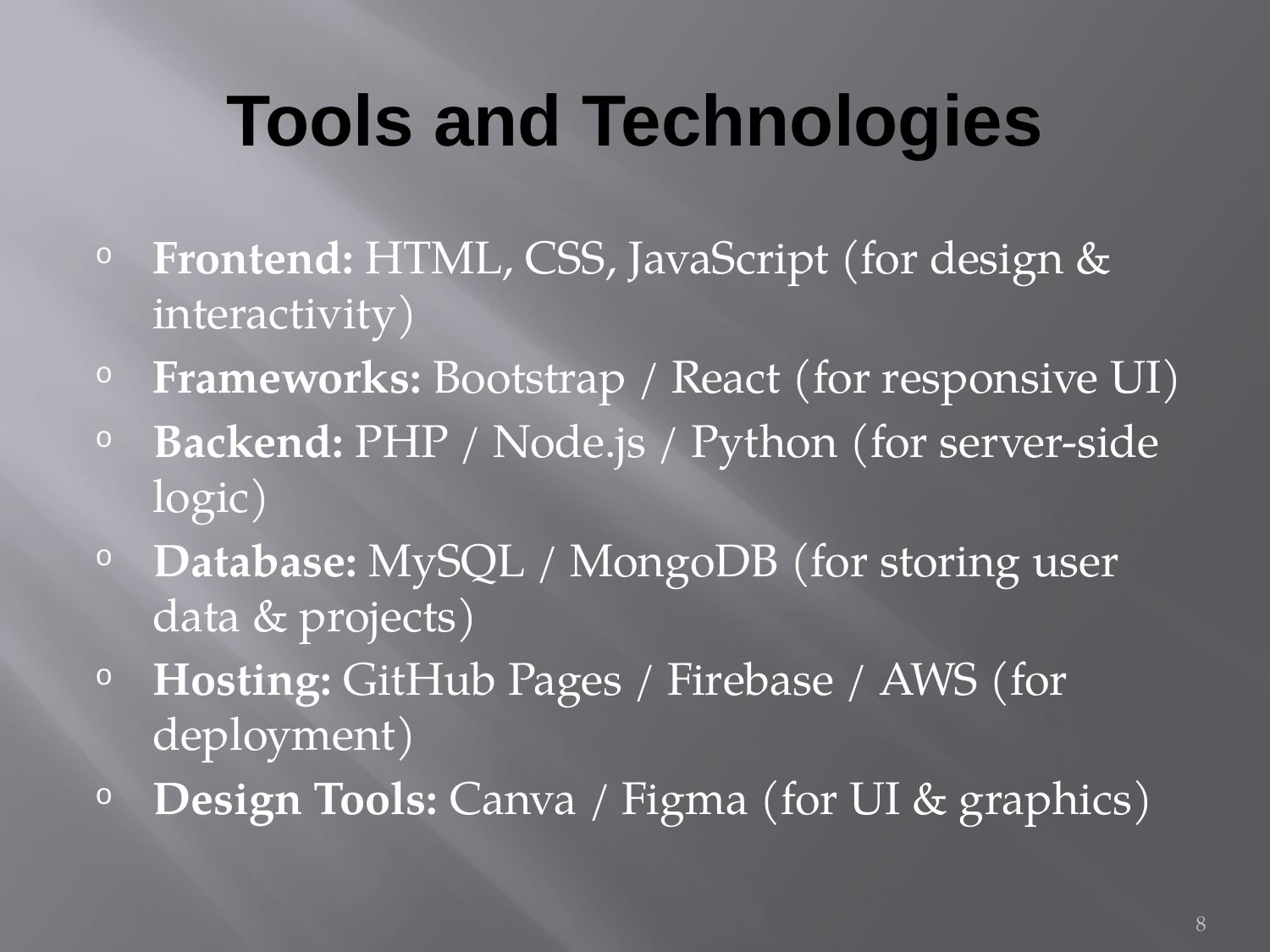

# Tools and Technologies
Frontend: HTML, CSS, JavaScript (for design & interactivity)
Frameworks: Bootstrap / React (for responsive UI)
Backend: PHP / Node.js / Python (for server-side logic)
Database: MySQL / MongoDB (for storing user data & projects)
Hosting: GitHub Pages / Firebase / AWS (for deployment)
Design Tools: Canva / Figma (for UI & graphics)

8